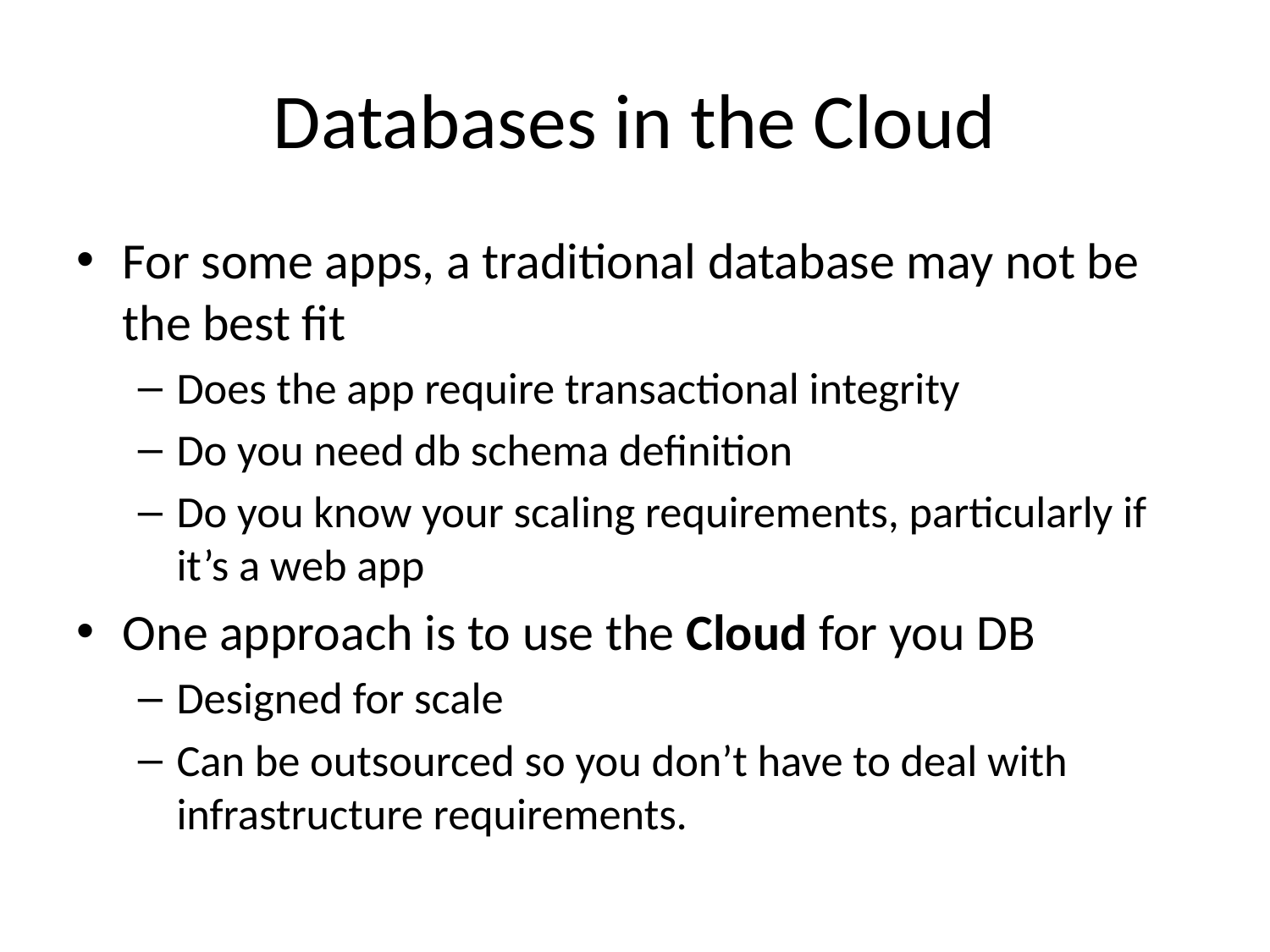

# Databases in the Cloud
For some apps, a traditional database may not be the best fit
Does the app require transactional integrity
Do you need db schema definition
Do you know your scaling requirements, particularly if it’s a web app
One approach is to use the Cloud for you DB
Designed for scale
Can be outsourced so you don’t have to deal with infrastructure requirements.